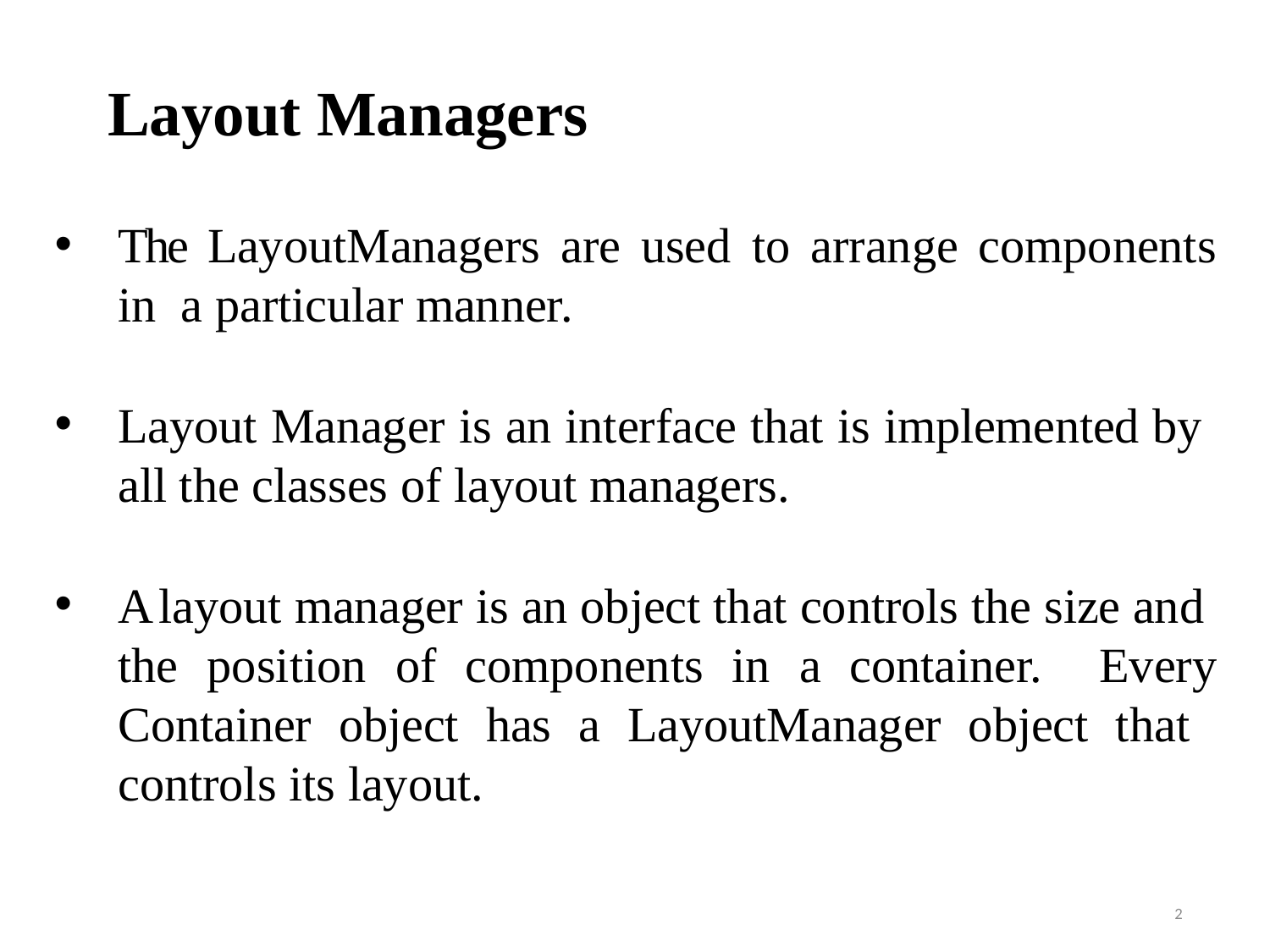

# Layout Managers
The LayoutManagers are used to arrange components in  a particular manner.

Layout Manager is an interface that is implemented by  all the classes of layout managers.

A layout manager is an object that controls the size and  the position of components in a container.  Every Container object has a LayoutManager object that  controls its layout.
2